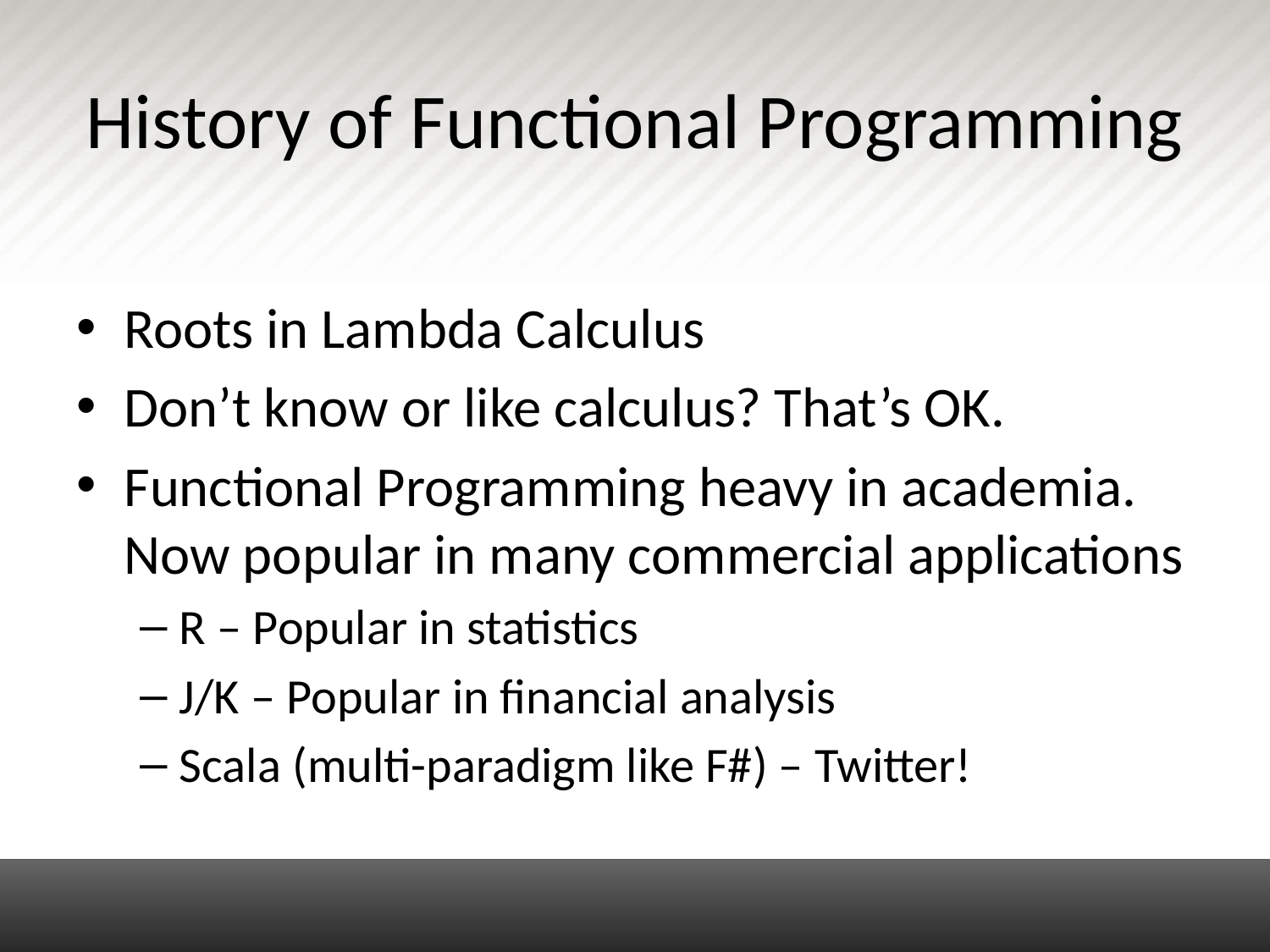

# History of Functional Programming
Roots in Lambda Calculus
Don’t know or like calculus? That’s OK.
Functional Programming heavy in academia.
Now popular in many commercial applications
R – Popular in statistics
J/K – Popular in financial analysis
Scala (multi-paradigm like F#) – Twitter!